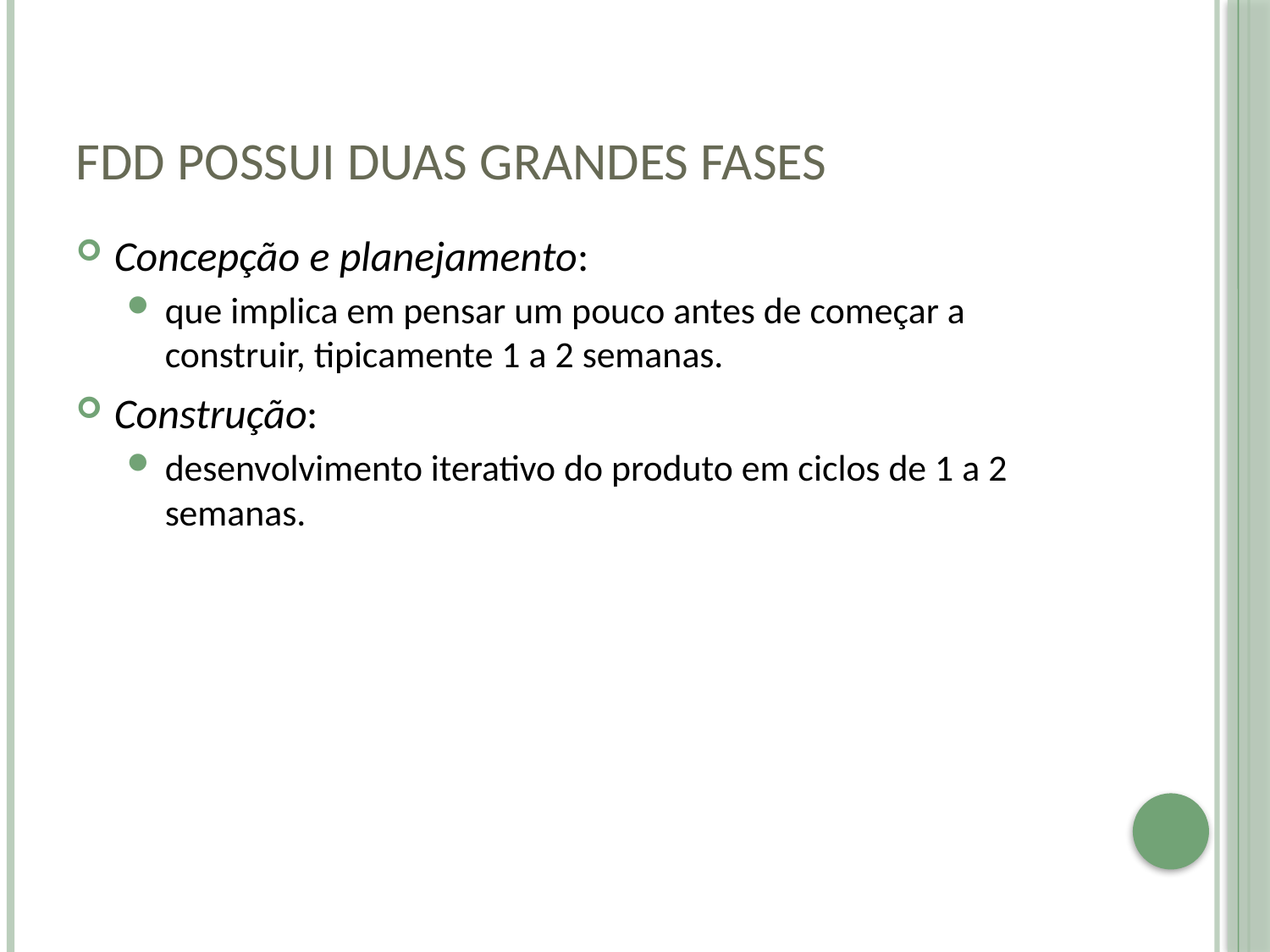

# FDD possui duas grandes fases
Concepção e planejamento:
que implica em pensar um pouco antes de começar a construir, tipicamente 1 a 2 semanas.
Construção:
desenvolvimento iterativo do produto em ciclos de 1 a 2 semanas.